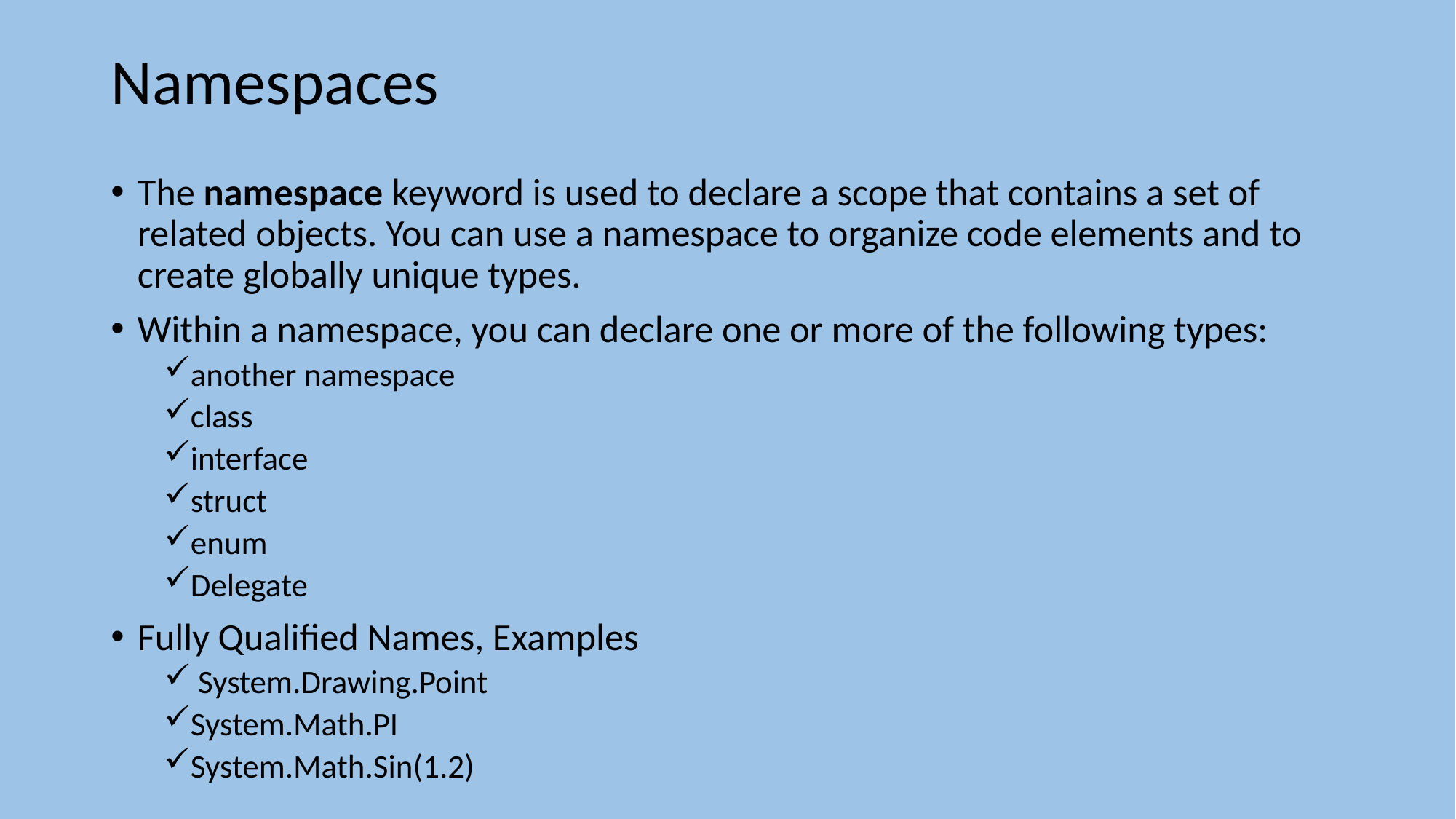

# Namespaces
The namespace keyword is used to declare a scope that contains a set of related objects. You can use a namespace to organize code elements and to create globally unique types.
Within a namespace, you can declare one or more of the following types:
another namespace
class
interface
struct
enum
Delegate
Fully Qualified Names, Examples
 System.Drawing.Point
System.Math.PI
System.Math.Sin(1.2)